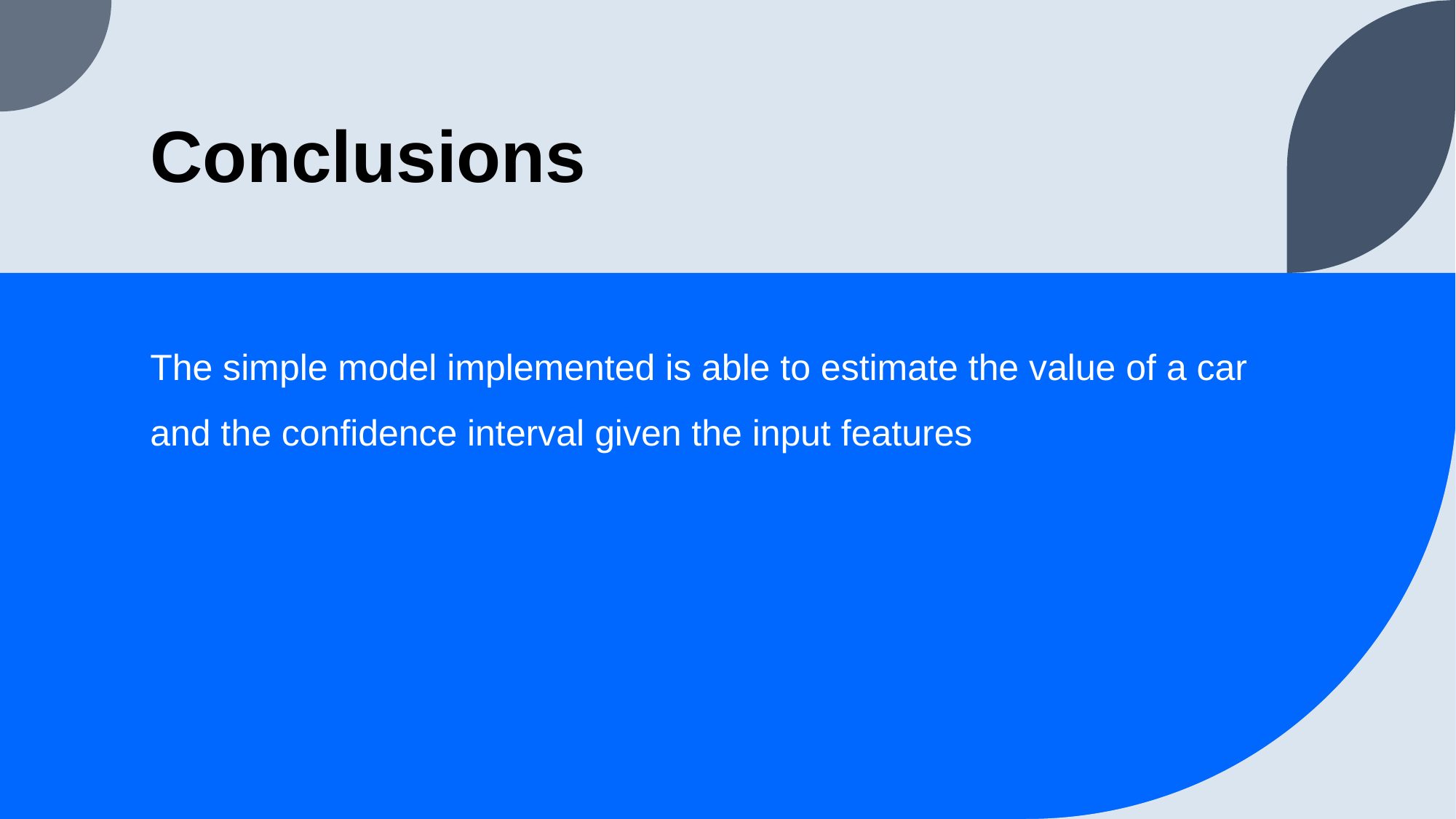

# Conclusions
The simple model implemented is able to estimate the value of a car and the confidence interval given the input features